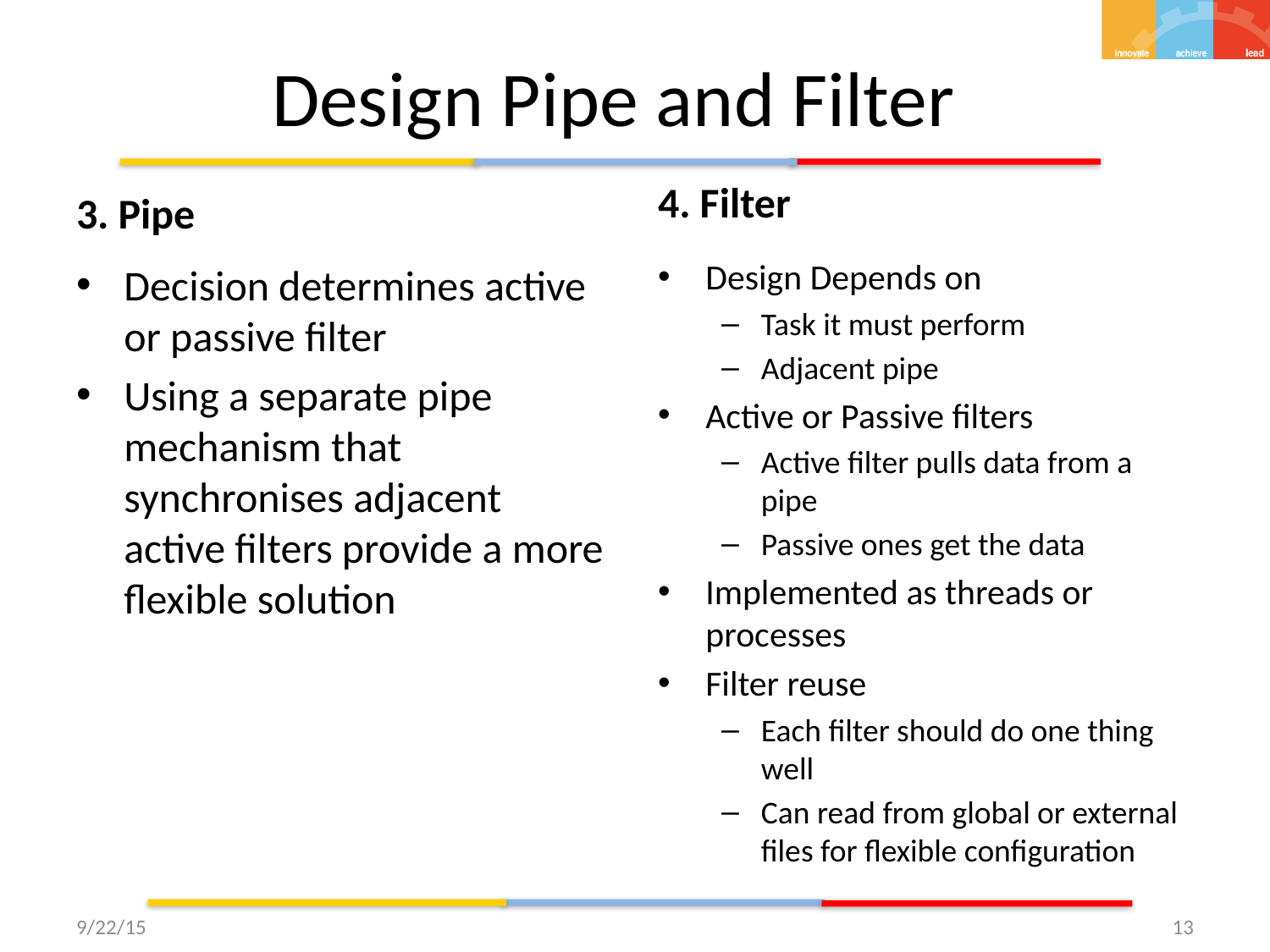

# Design Pipe and Filter
4. Filter
3. Pipe
Design Depends on
Task it must perform
Adjacent pipe
Active or Passive filters
Active filter pulls data from a pipe
Passive ones get the data
Implemented as threads or processes
Filter reuse
Each filter should do one thing well
Can read from global or external files for flexible configuration

Decision determines active or passive filter
Using a separate pipe mechanism that synchronises adjacent active filters provide a more flexible solution

9/22/15
13